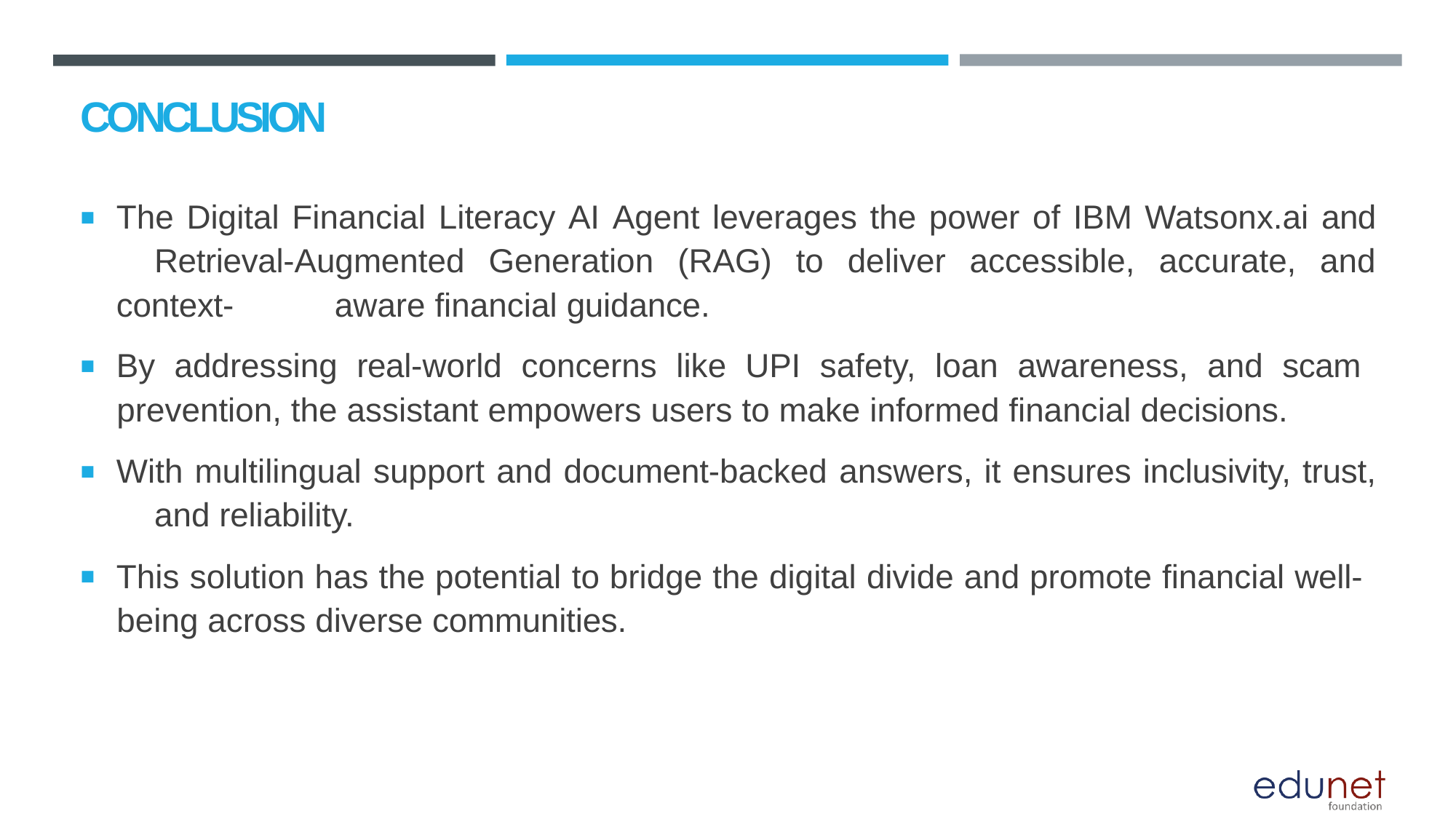

# CONCLUSION
The Digital Financial Literacy AI Agent leverages the power of IBM Watsonx.ai and 	Retrieval-Augmented Generation (RAG) to deliver accessible, accurate, and context- 	aware financial guidance.
By  addressing  real-world  concerns  like  UPI  safety,  loan  awareness,  and  scam
prevention, the assistant empowers users to make informed financial decisions.
With multilingual support and document-backed answers, it ensures inclusivity, trust, 	and reliability.
This solution has the potential to bridge the digital divide and promote financial well-
being across diverse communities.